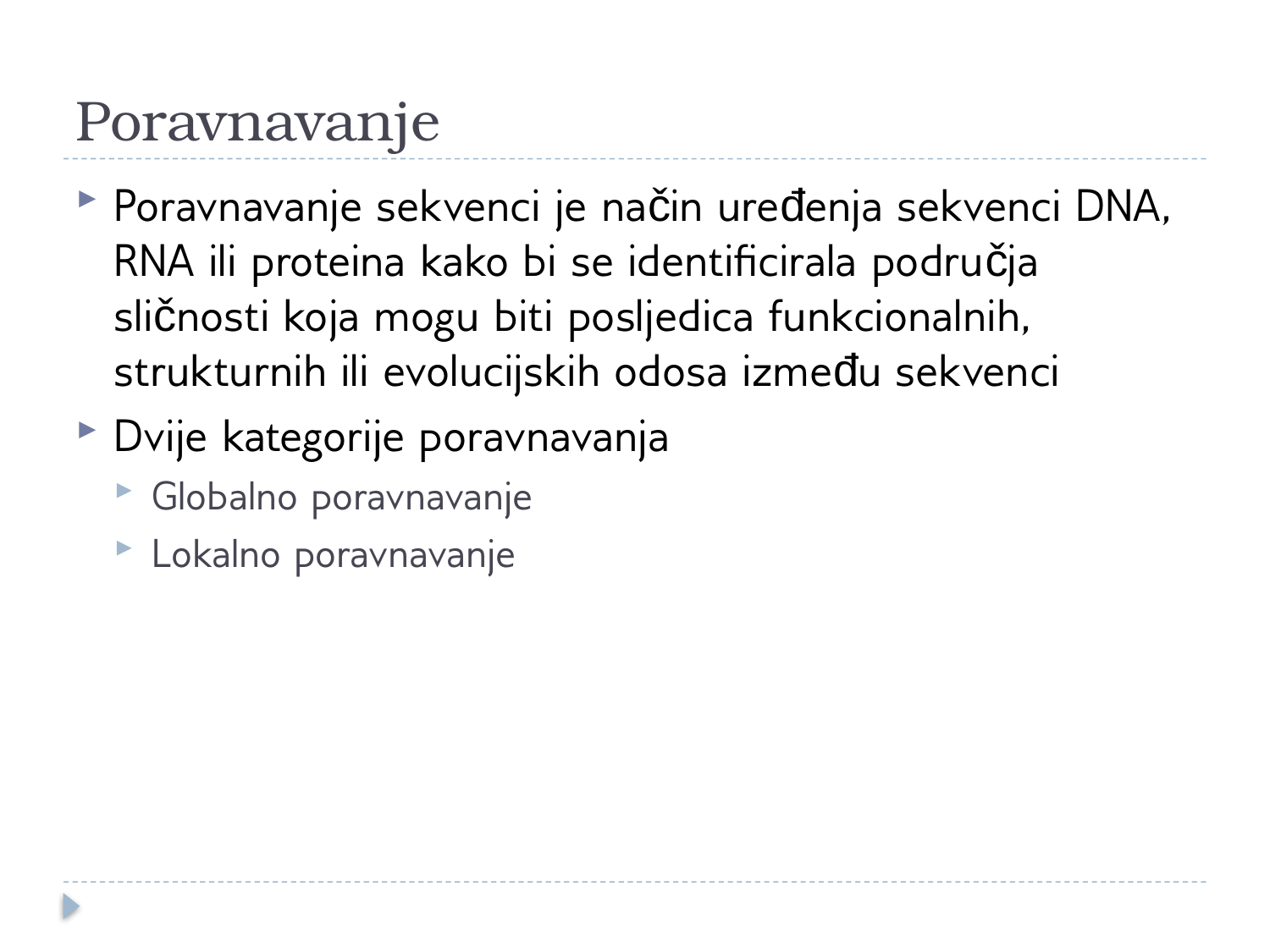

# Poravnavanje
Poravnavanje sekvenci je način uređenja sekvenci DNA, RNA ili proteina kako bi se identificirala područja sličnosti koja mogu biti posljedica funkcionalnih, strukturnih ili evolucijskih odosa između sekvenci
Dvije kategorije poravnavanja
Globalno poravnavanje
Lokalno poravnavanje